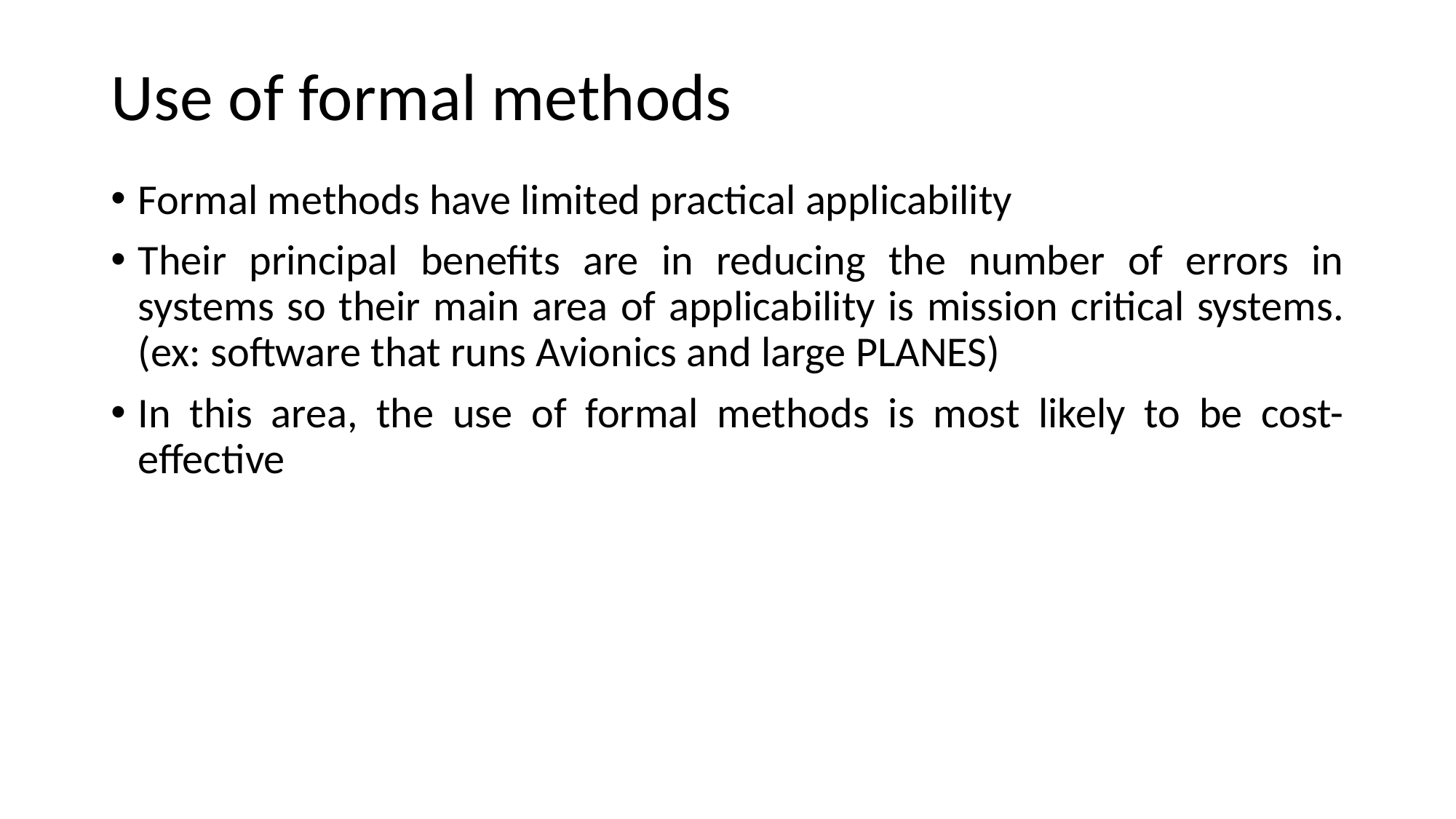

# Use of formal methods
Formal methods have limited practical applicability
Their principal benefits are in reducing the number of errors in systems so their main area of applicability is mission critical systems. (ex: software that runs Avionics and large PLANES)
In this area, the use of formal methods is most likely to be cost-effective